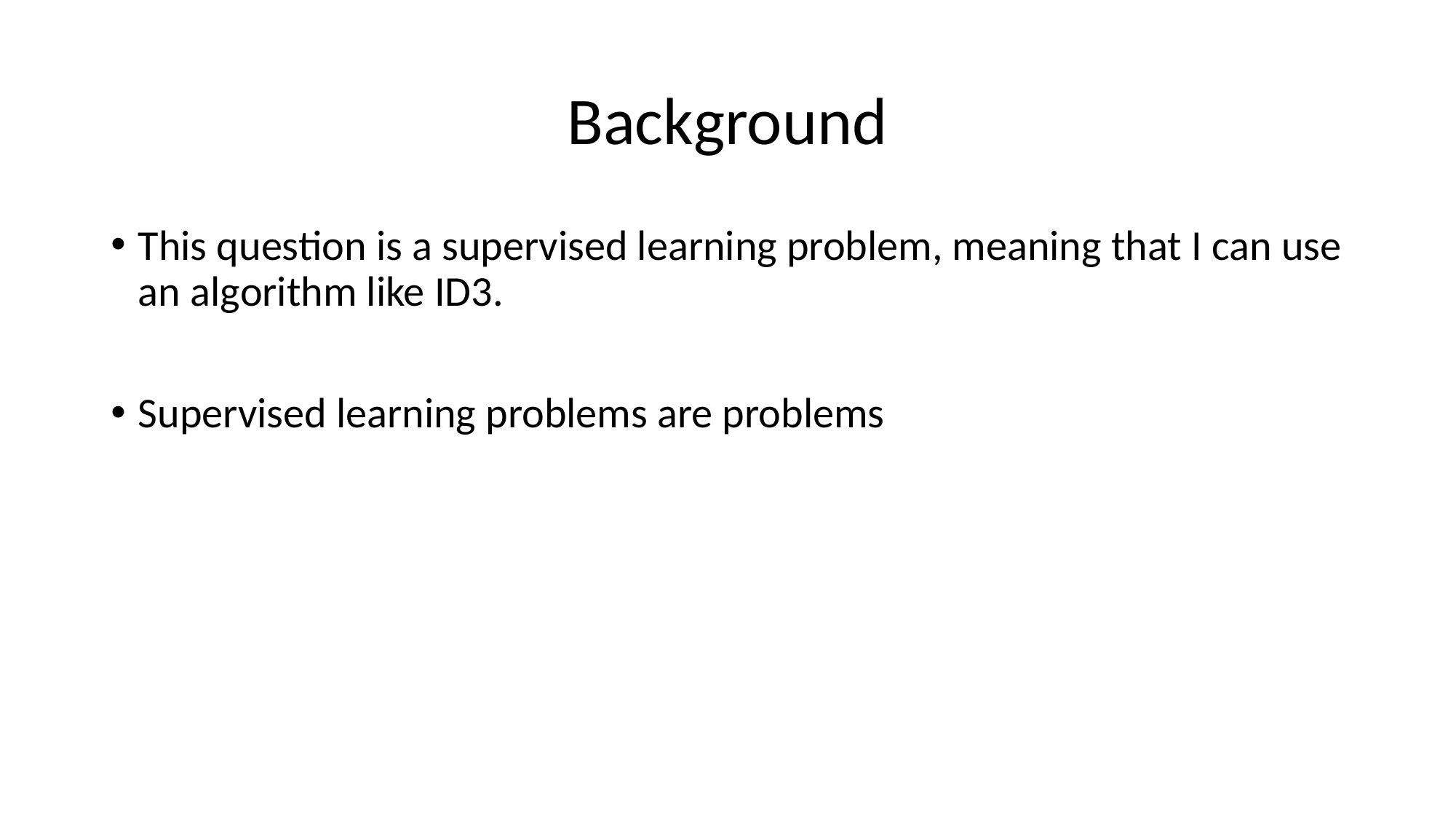

# Background
This question is a supervised learning problem, meaning that I can use an algorithm like ID3.

Supervised learning problems are problems